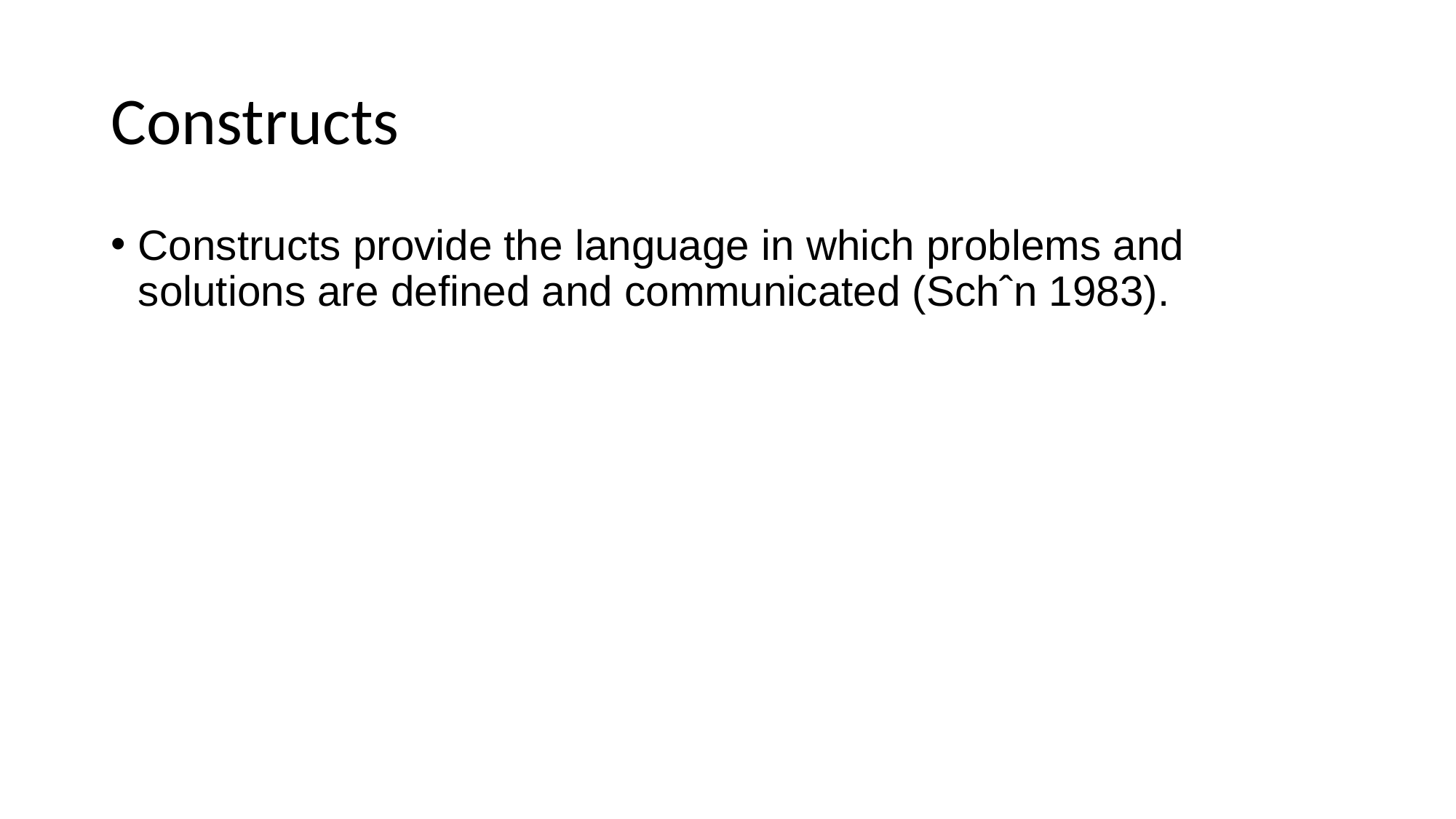

# Constructs
Constructs provide the language in which problems and solutions are defined and communicated (Schˆn 1983).